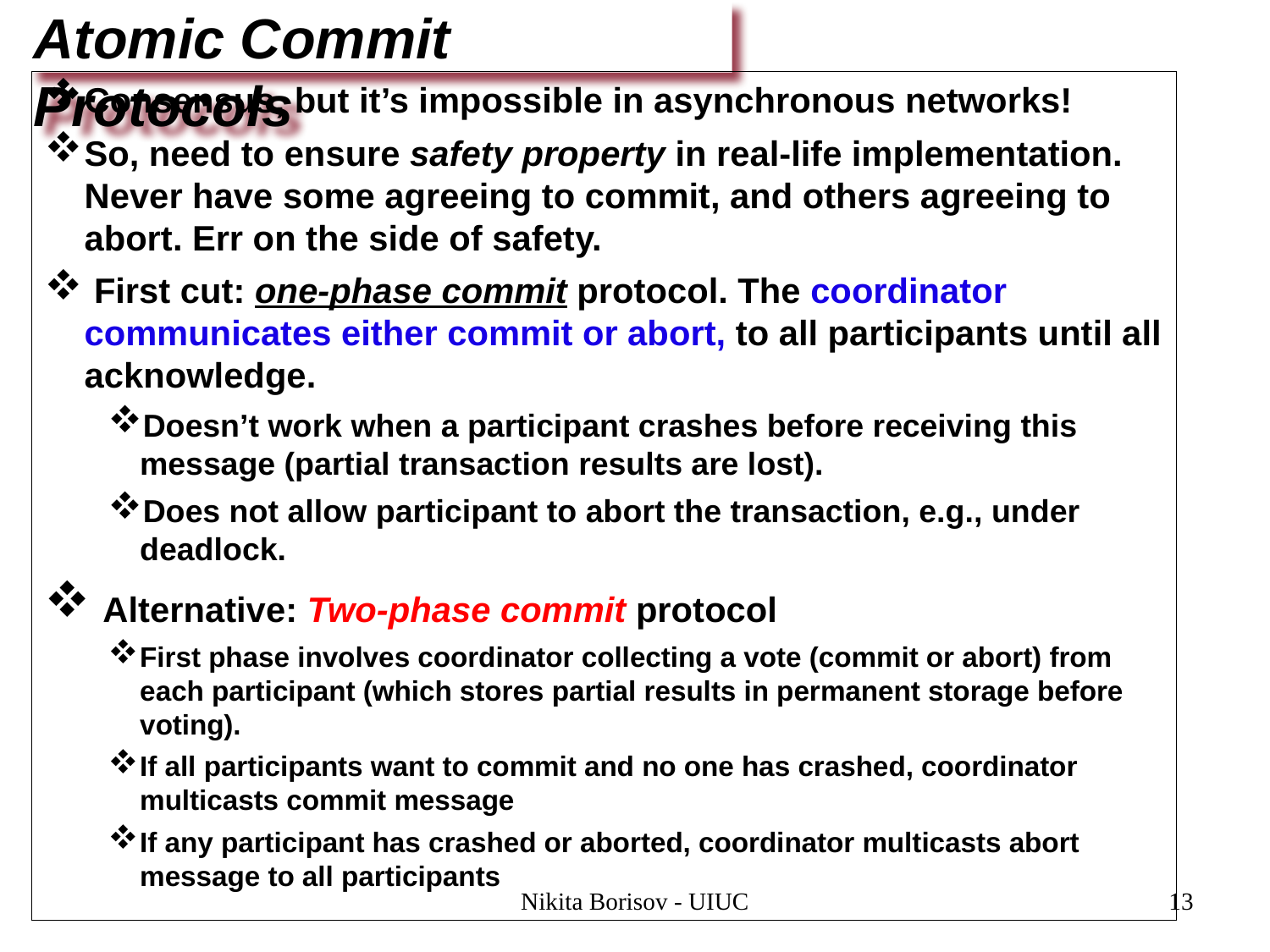

# Atomic Commit Protocols
Consensus, but it’s impossible in asynchronous networks!
So, need to ensure safety property in real-life implementation. Never have some agreeing to commit, and others agreeing to abort. Err on the side of safety.
 First cut: one-phase commit protocol. The coordinator communicates either commit or abort, to all participants until all acknowledge.
Doesn’t work when a participant crashes before receiving this message (partial transaction results are lost).
Does not allow participant to abort the transaction, e.g., under deadlock.
 Alternative: Two-phase commit protocol
First phase involves coordinator collecting a vote (commit or abort) from each participant (which stores partial results in permanent storage before voting).
If all participants want to commit and no one has crashed, coordinator multicasts commit message
If any participant has crashed or aborted, coordinator multicasts abort message to all participants
Nikita Borisov - UIUC
13